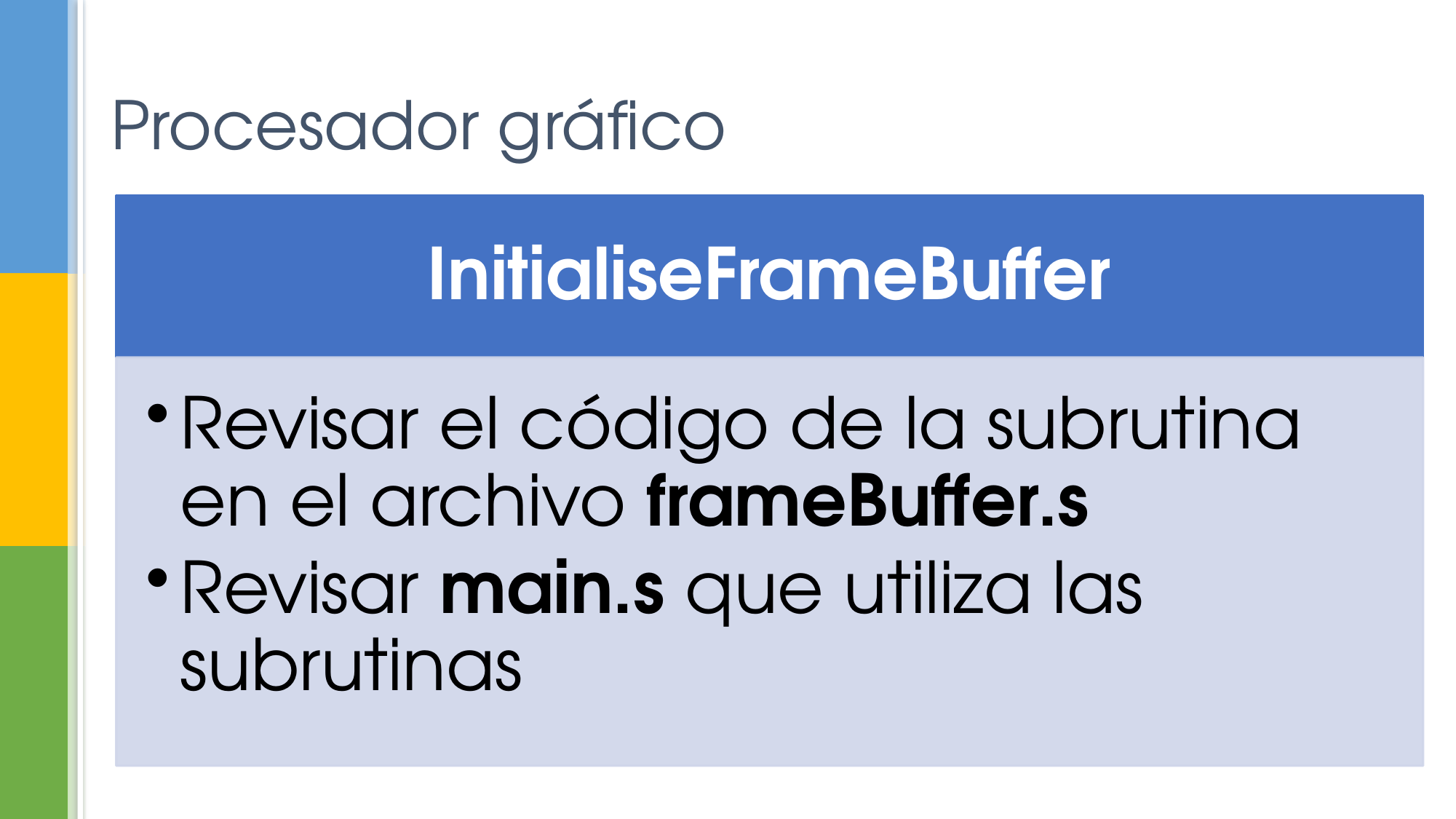

# Procesador gráfico
InitialiseFrameBuffer
Revisar el código de la subrutina en el archivo frameBuffer.s
Revisar main.s que utiliza las subrutinas